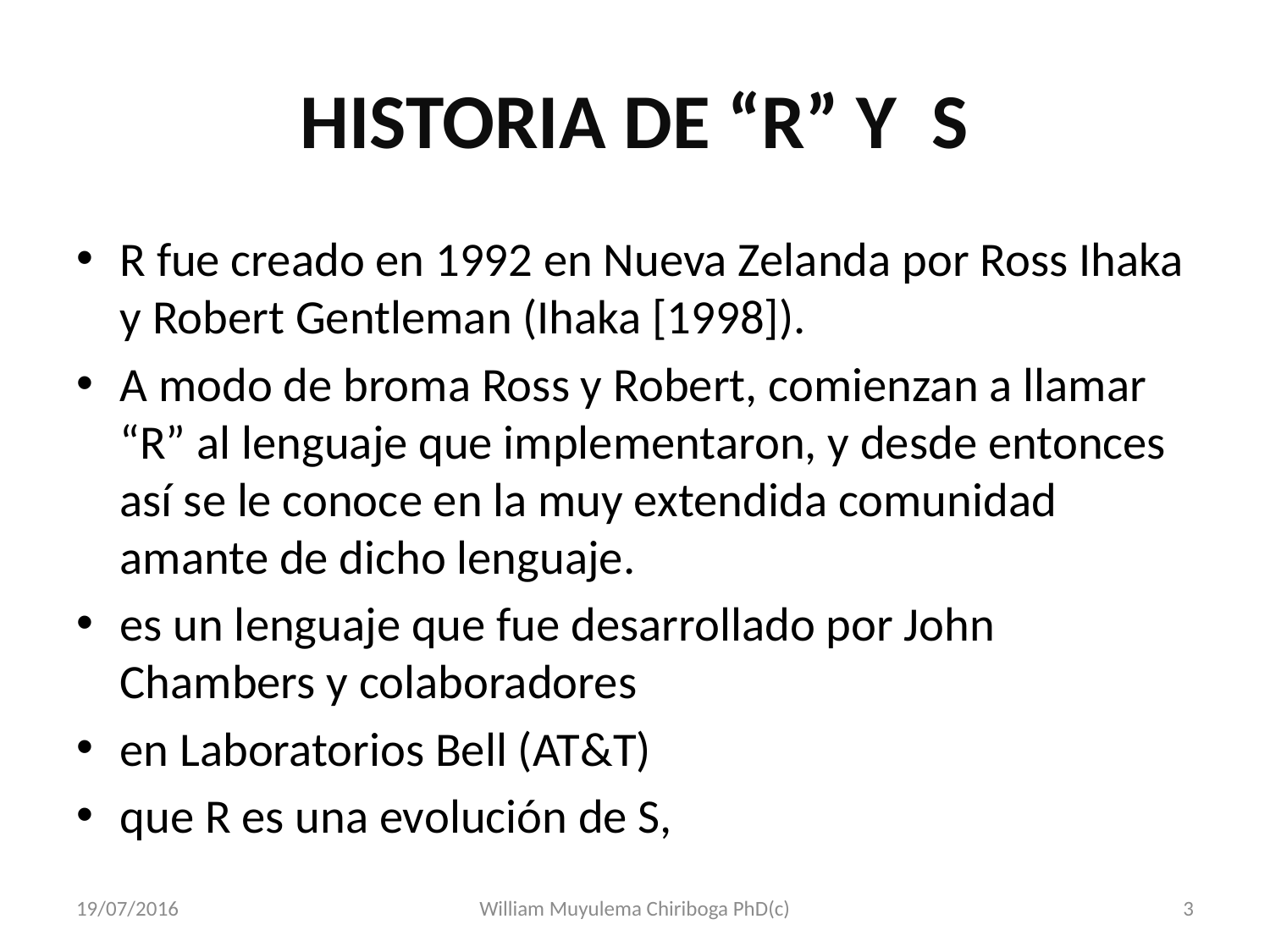

# HISTORIA DE “R” Y  S
R fue creado en 1992 en Nueva Zelanda por Ross Ihaka y Robert Gentleman (Ihaka [1998]).
A modo de broma Ross y Robert, comienzan a llamar “R” al lenguaje que implementaron, y desde entonces así se le conoce en la muy extendida comunidad amante de dicho lenguaje.
es un lenguaje que fue desarrollado por John Chambers y colaboradores
en Laboratorios Bell (AT&T)
que R es una evolución de S,
19/07/2016
William Muyulema Chiriboga PhD(c)
3